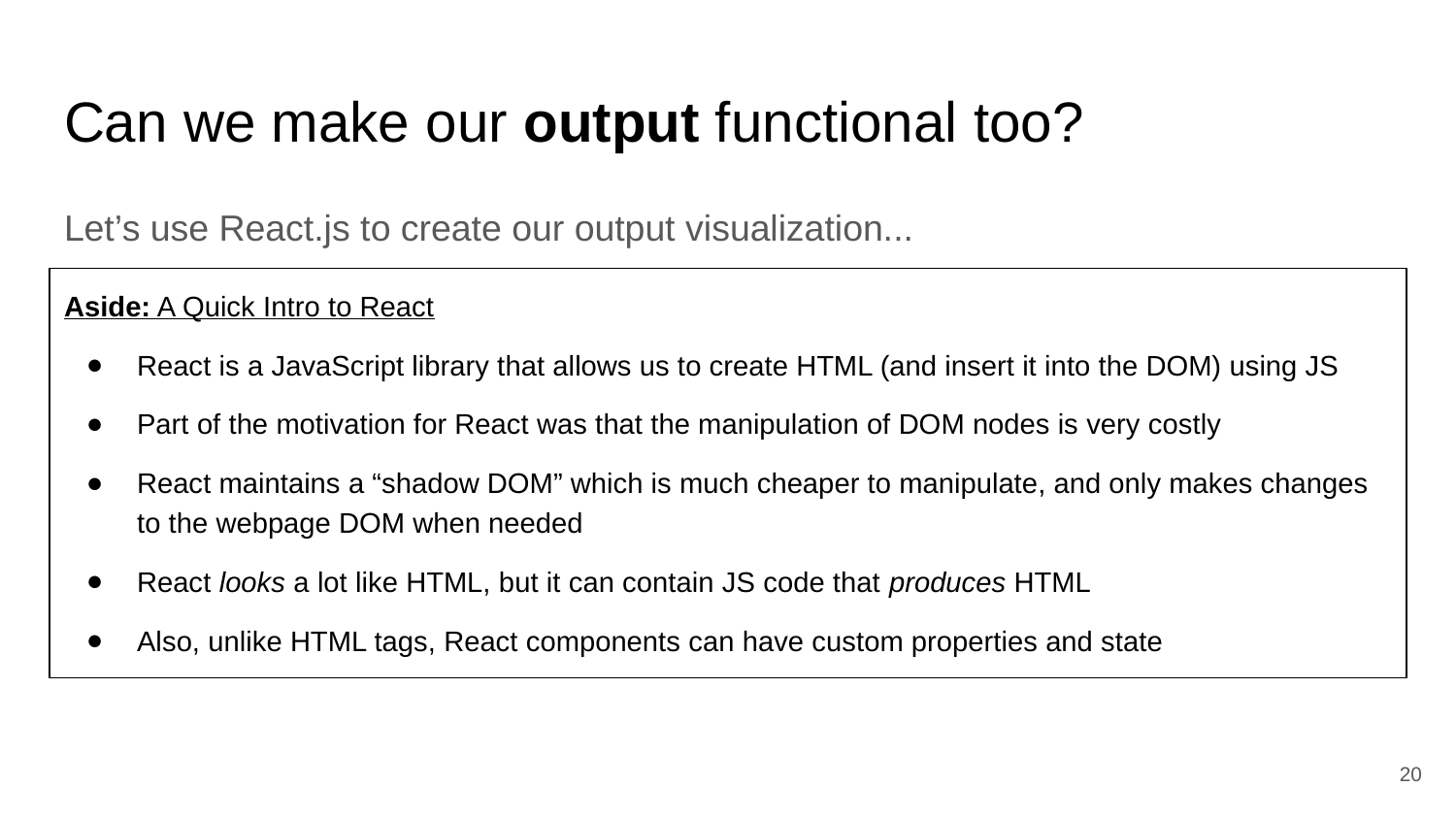

# Can we make our output functional too?
Let’s use React.js to create our output visualization...

Aside: A Quick Intro to React
React is a JavaScript library that allows us to create HTML (and insert it into the DOM) using JS
Part of the motivation for React was that the manipulation of DOM nodes is very costly
React maintains a “shadow DOM” which is much cheaper to manipulate, and only makes changes to the webpage DOM when needed
React looks a lot like HTML, but it can contain JS code that produces HTML
Also, unlike HTML tags, React components can have custom properties and state
20